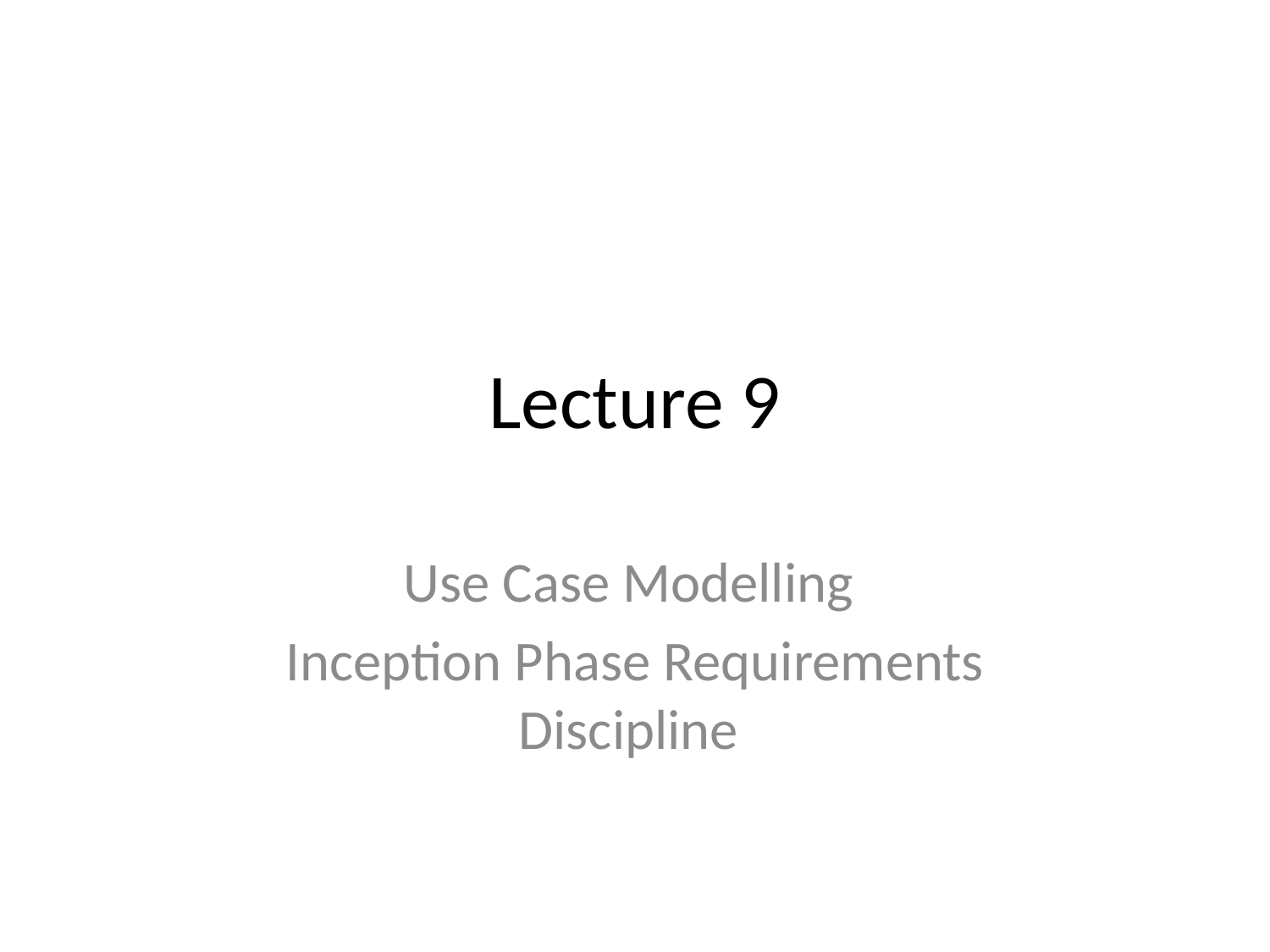

# Lecture 9
Use Case Modelling
Inception Phase Requirements Discipline